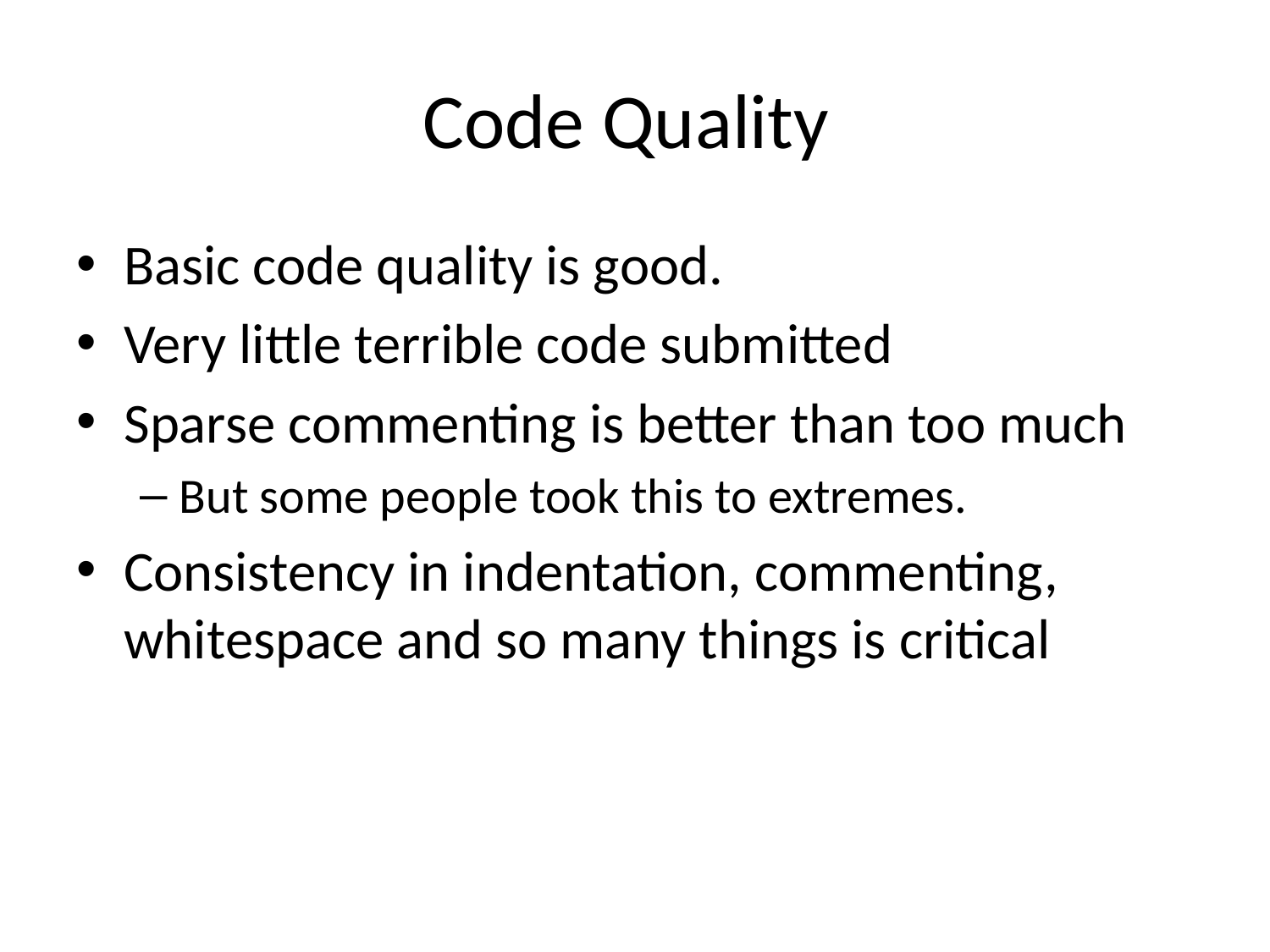

# Code Quality
Basic code quality is good.
Very little terrible code submitted
Sparse commenting is better than too much
But some people took this to extremes.
Consistency in indentation, commenting, whitespace and so many things is critical